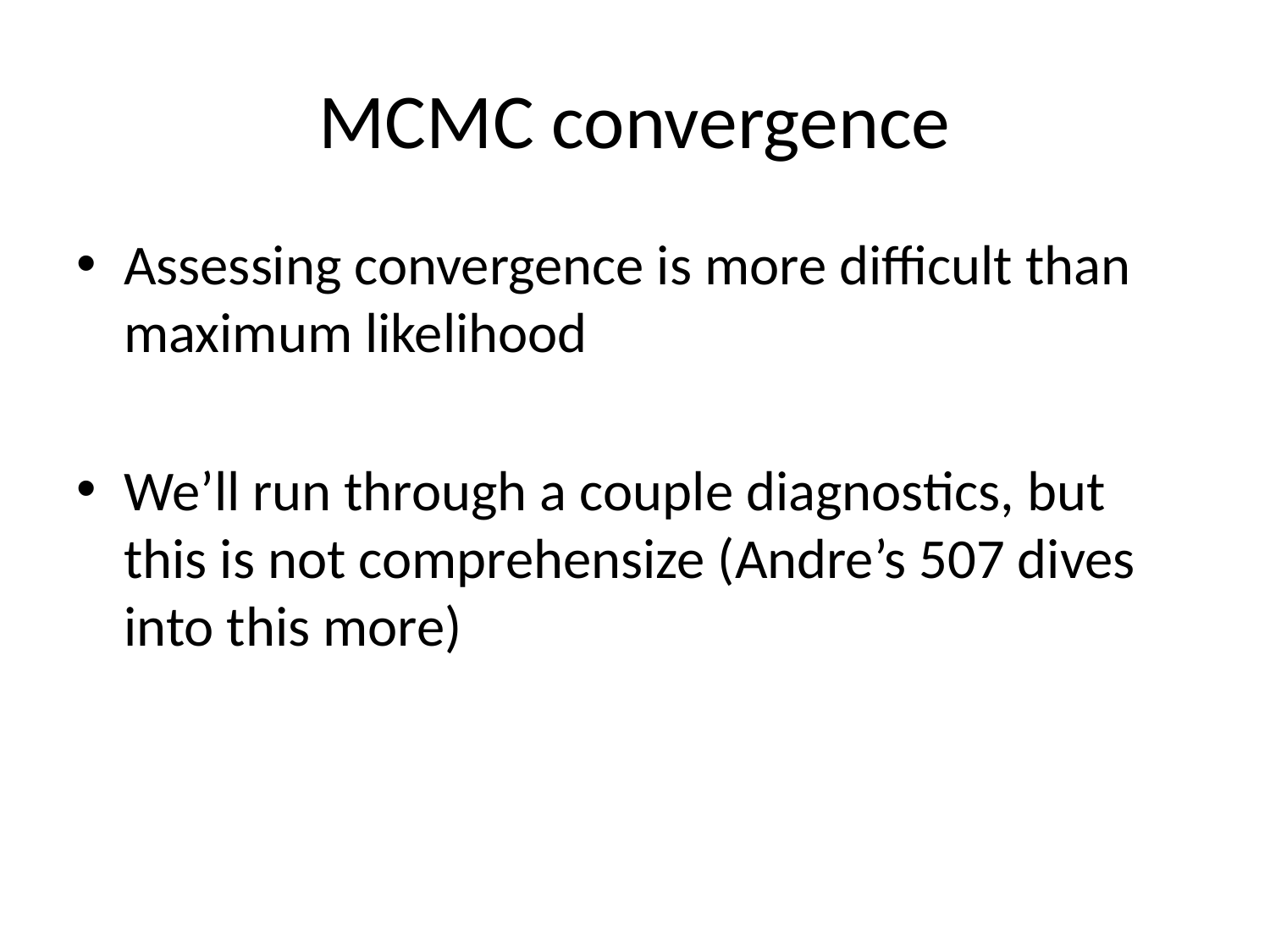

# MCMC convergence
Assessing convergence is more difficult than maximum likelihood

We’ll run through a couple diagnostics, but this is not comprehensize (Andre’s 507 dives into this more)